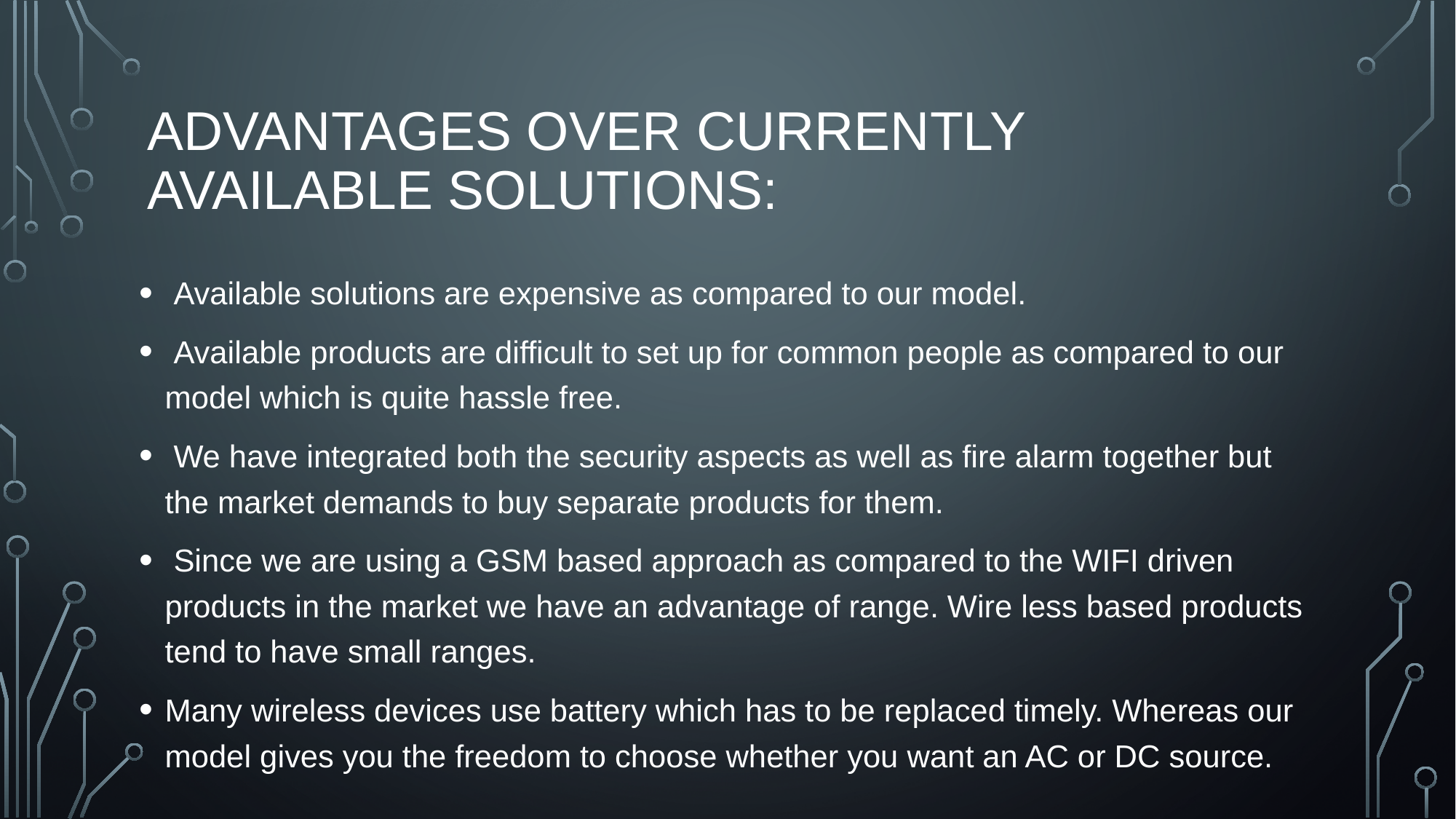

# ADVANTAGES OVER CURRENTLY AVAILABLE SOLUTIONS:
 Available solutions are expensive as compared to our model.
 Available products are difficult to set up for common people as compared to our model which is quite hassle free.
 We have integrated both the security aspects as well as fire alarm together but the market demands to buy separate products for them.
 Since we are using a GSM based approach as compared to the WIFI driven products in the market we have an advantage of range. Wire less based products tend to have small ranges.
Many wireless devices use battery which has to be replaced timely. Whereas our model gives you the freedom to choose whether you want an AC or DC source.